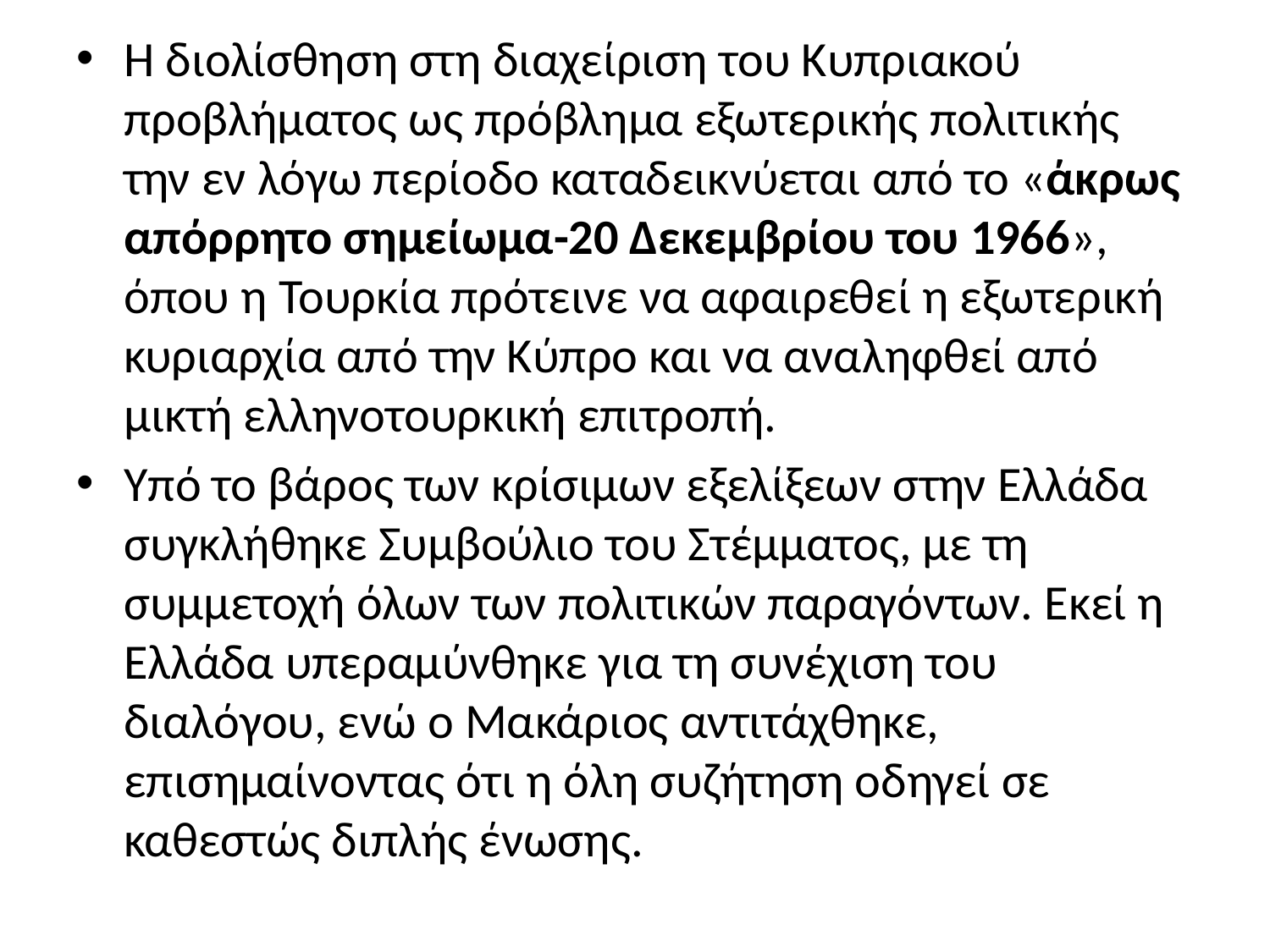

Η διολίσθηση στη διαχείριση του Κυπριακού προβλήματος ως πρόβλημα εξωτερικής πολιτικής την εν λόγω περίοδο καταδεικνύεται από το «άκρως απόρρητο σημείωμα-20 Δεκεμβρίου του 1966», όπου η Τουρκία πρότεινε να αφαιρεθεί η εξωτερική κυριαρχία από την Κύπρο και να αναληφθεί από μικτή ελληνοτουρκική επιτροπή.
Υπό το βάρος των κρίσιμων εξελίξεων στην Ελλάδα συγκλήθηκε Συμβούλιο του Στέμματος, με τη συμμετοχή όλων των πολιτικών παραγόντων. Εκεί η Ελλάδα υπεραμύνθηκε για τη συνέχιση του διαλόγου, ενώ ο Μακάριος αντιτάχθηκε, επισημαίνοντας ότι η όλη συζήτηση οδηγεί σε καθεστώς διπλής ένωσης.